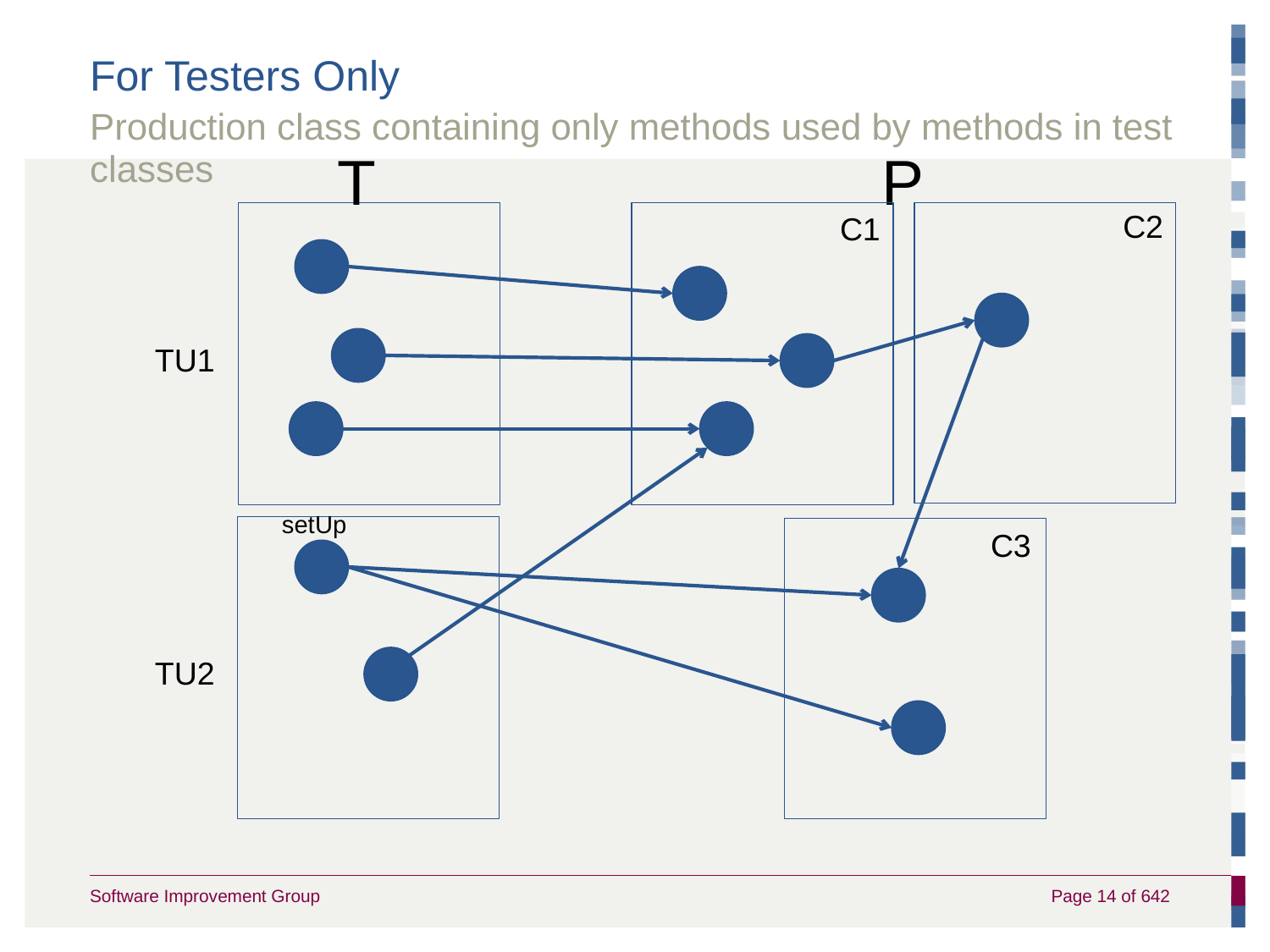

# For Testers Only
Production class containing only methods used by methods in test classes

T
P
C2

C1

TU1

setUp

C3

TU2

Page 14 of 642